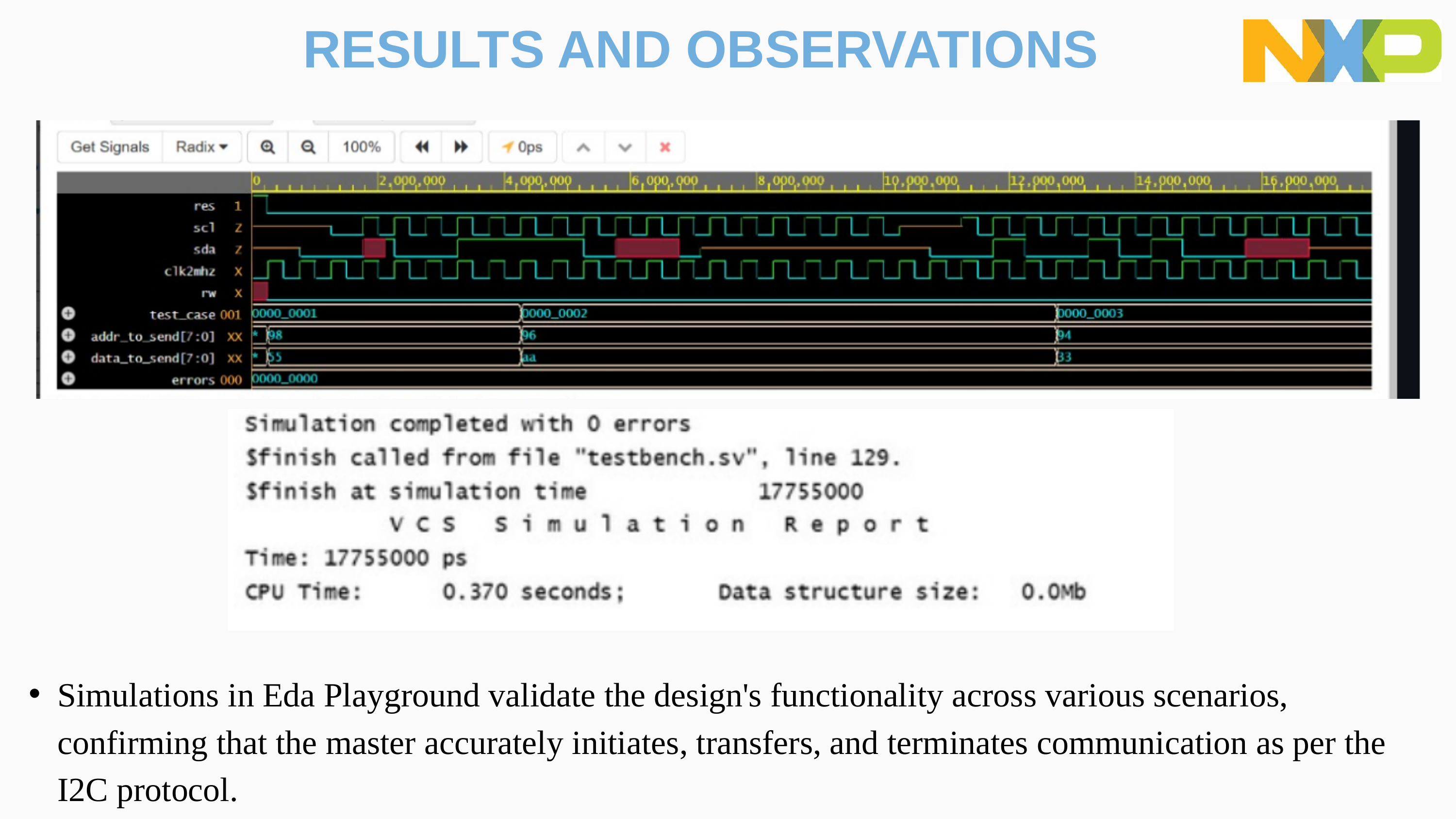

RESULTS AND OBSERVATIONS

Simulations in Eda Playground validate the design's functionality across various scenarios, confirming that the master accurately initiates, transfers, and terminates communication as per the I2C protocol.